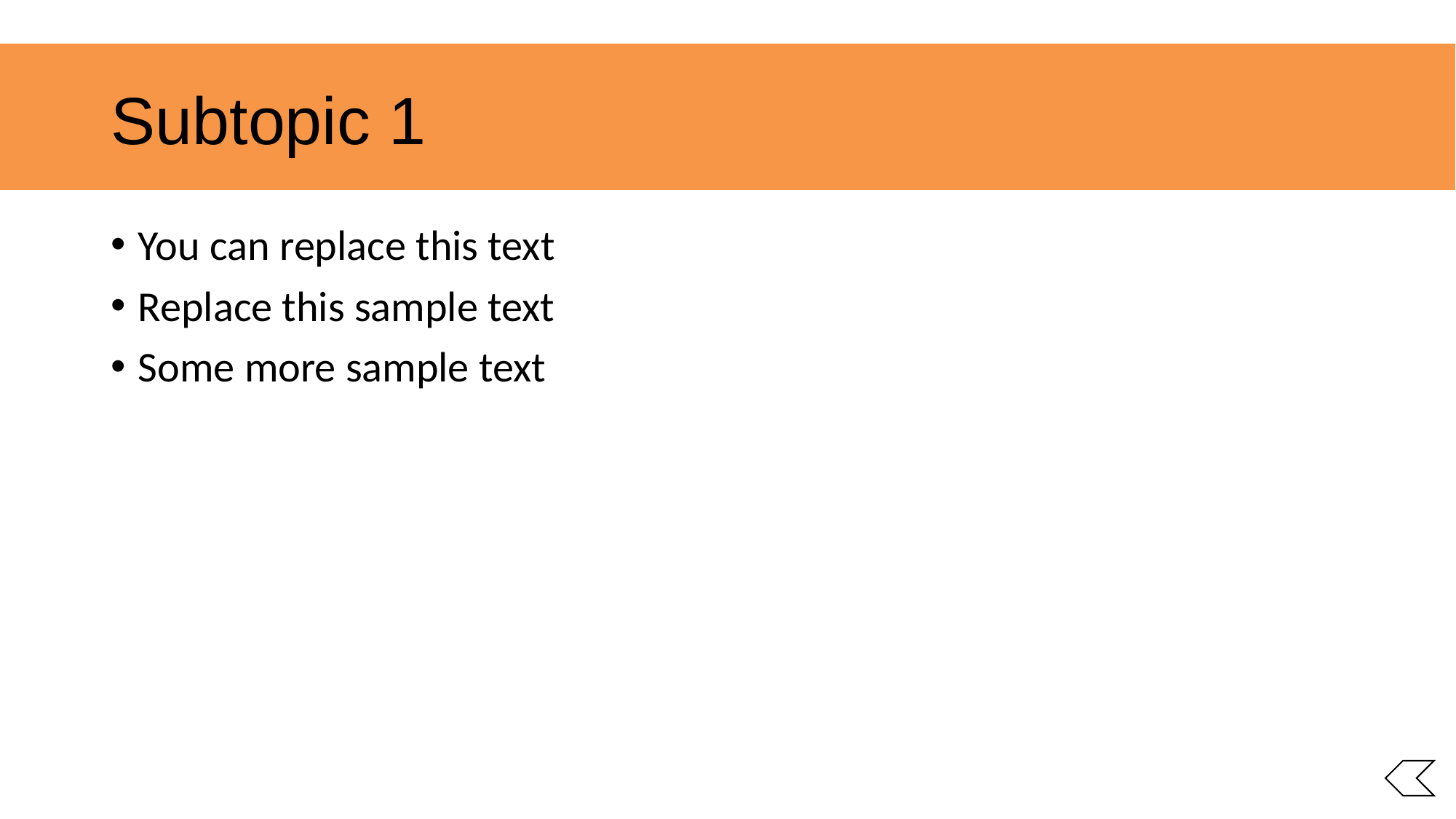

# Subtopic 1
You can replace this text
Replace this sample text
Some more sample text